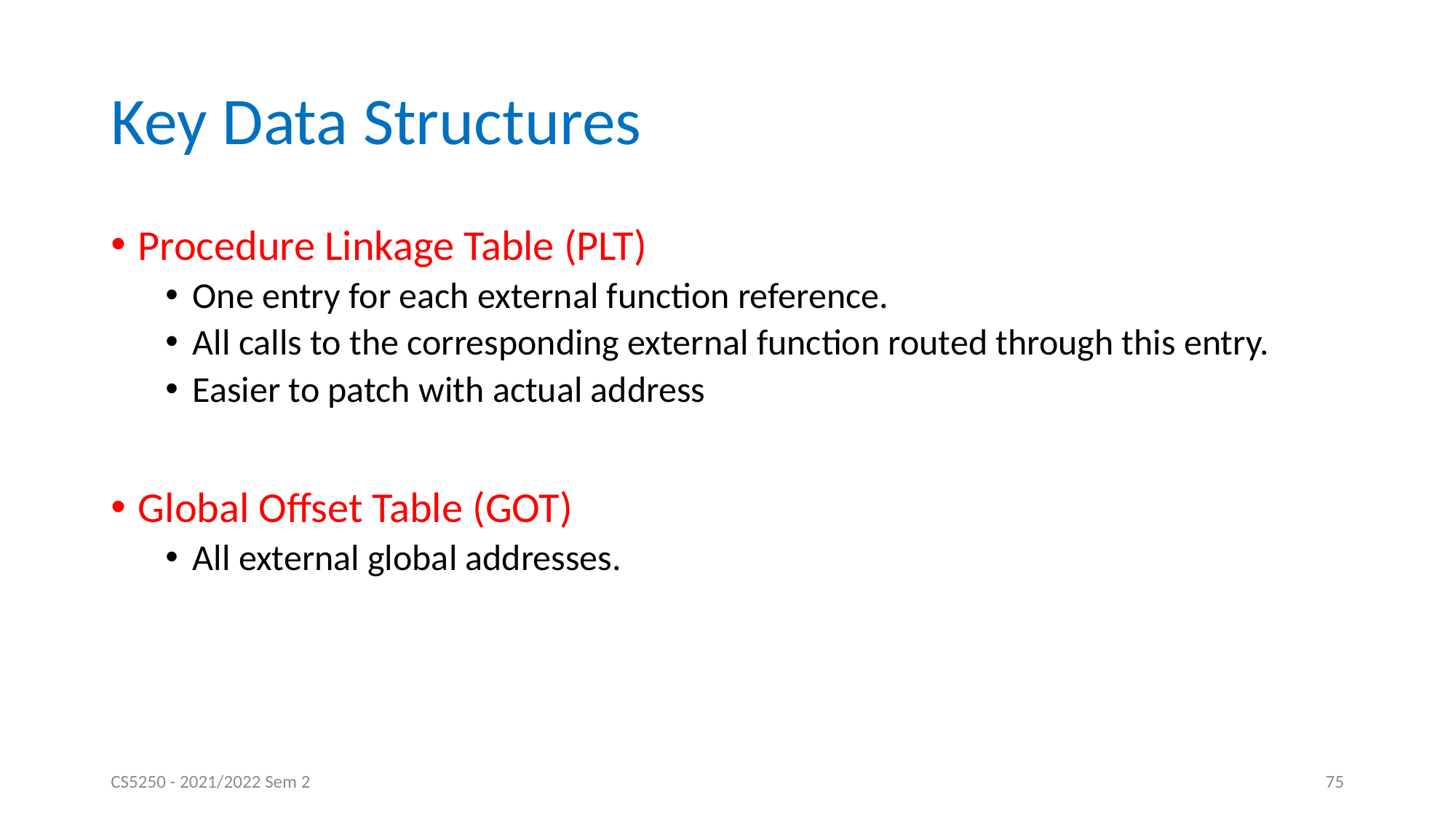

# Key Data Structures
Procedure Linkage Table (PLT)
One entry for each external function reference.
All calls to the corresponding external function routed through this entry.
Easier to patch with actual address

Global Offset Table (GOT)
All external global addresses.
CS5250 - 2021/2022 Sem 2
75